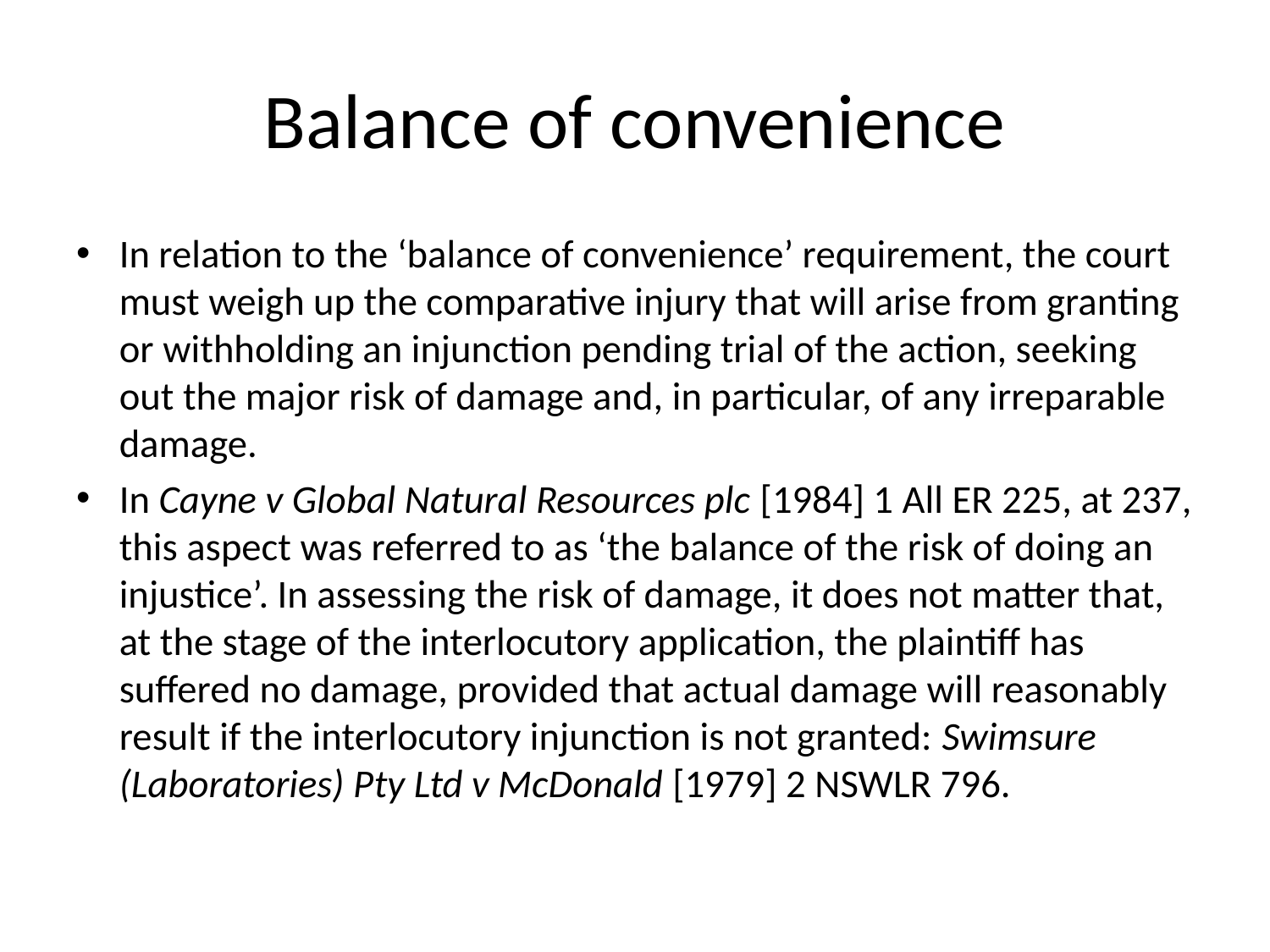

# Balance of convenience
In relation to the ‘balance of convenience’ requirement, the court must weigh up the comparative injury that will arise from granting or withholding an injunction pending trial of the action, seeking out the major risk of damage and, in particular, of any irreparable damage.
In Cayne v Global Natural Resources plc [1984] 1 All ER 225, at 237, this aspect was referred to as ‘the balance of the risk of doing an injustice’. In assessing the risk of damage, it does not matter that, at the stage of the interlocutory application, the plaintiff has suffered no damage, provided that actual damage will reasonably result if the interlocutory injunction is not granted: Swimsure (Laboratories) Pty Ltd v McDonald [1979] 2 NSWLR 796.